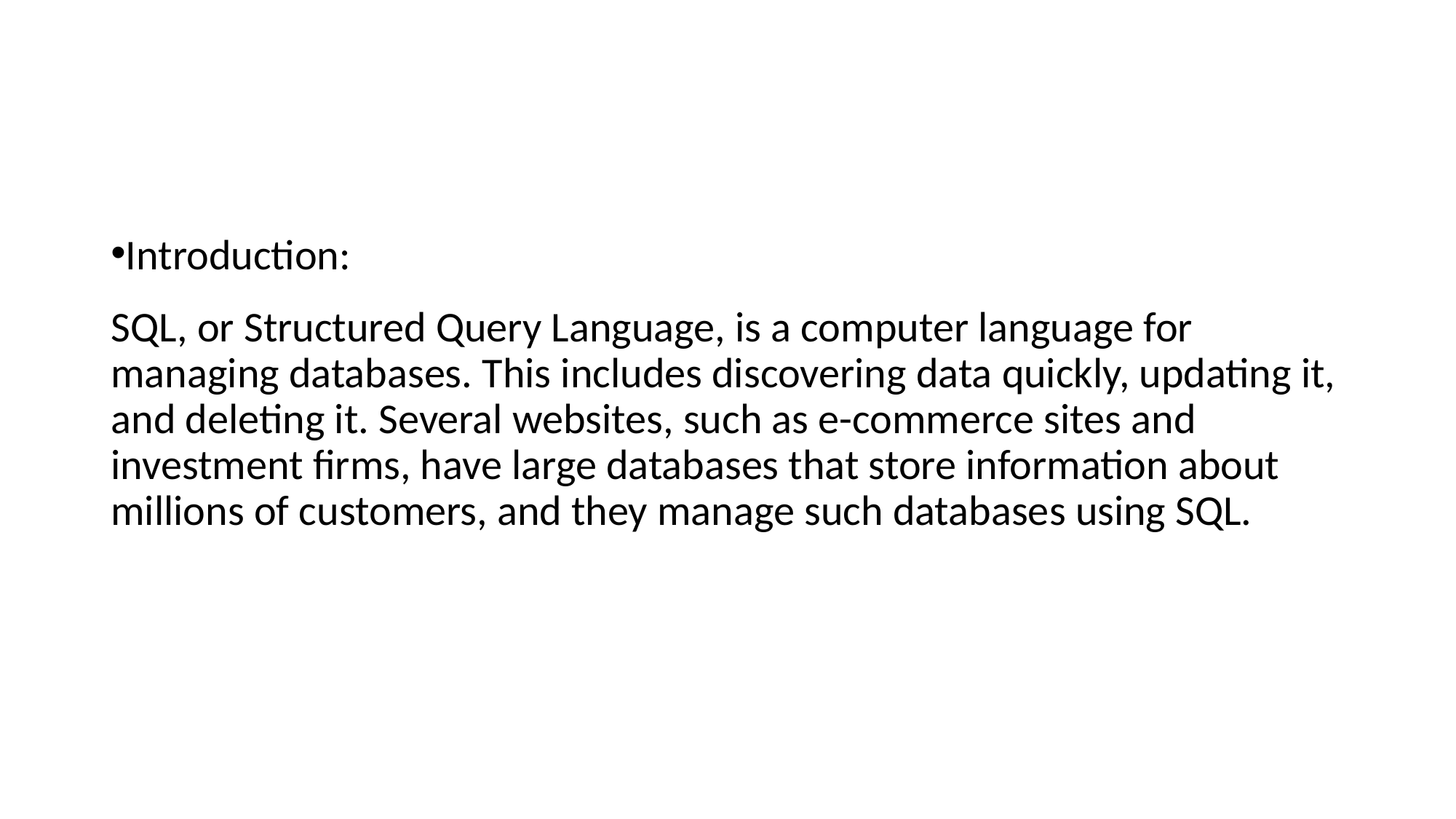

#
Introduction:
SQL, or Structured Query Language, is a computer language for managing databases. This includes discovering data quickly, updating it, and deleting it. Several websites, such as e-commerce sites and investment firms, have large databases that store information about millions of customers, and they manage such databases using SQL.